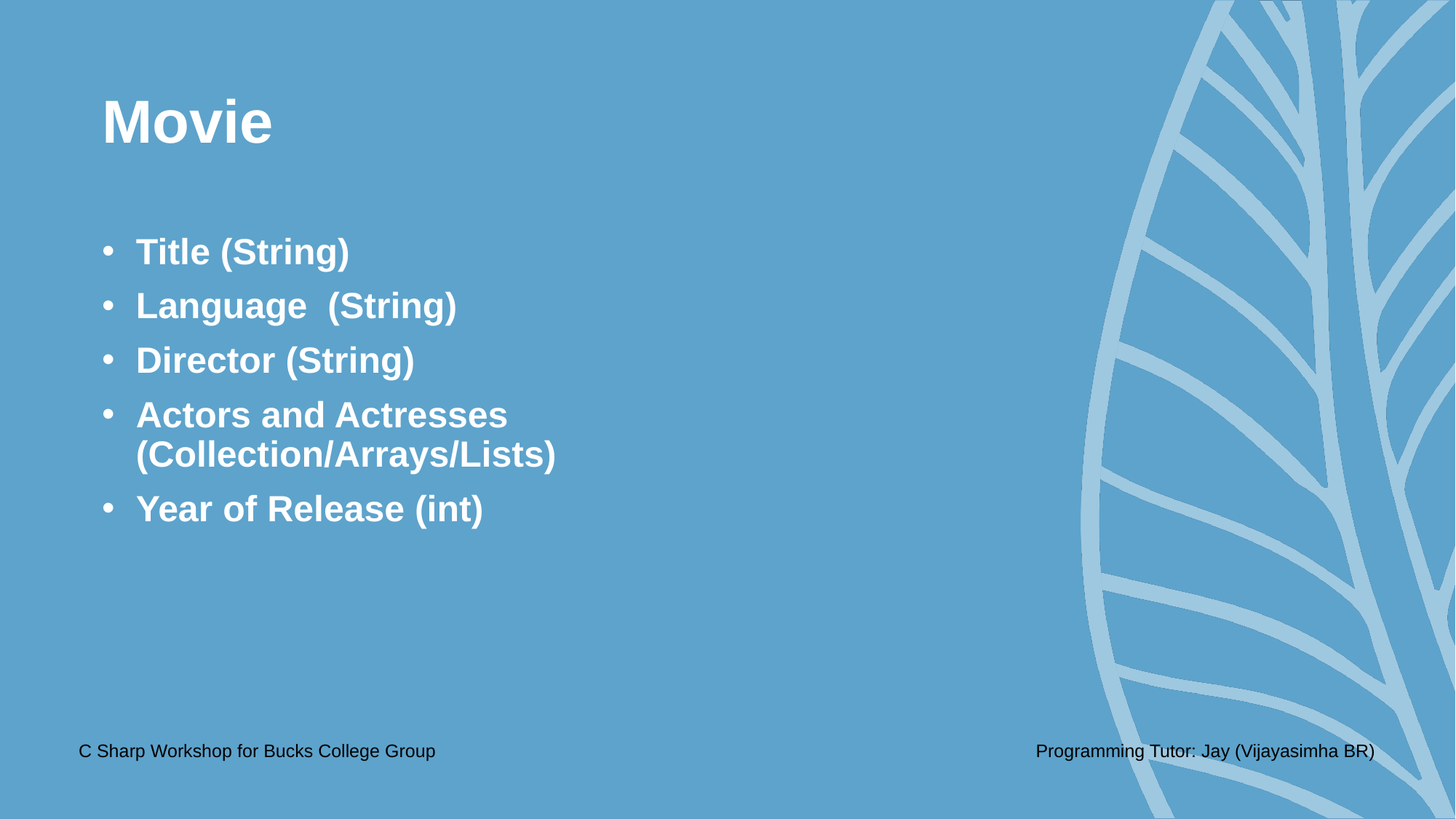

# Movie
Title (String)
Language  (String)
Director (String)
Actors and Actresses (Collection/Arrays/Lists)
Year of Release (int)

C Sharp Workshop for Bucks College Group
Programming Tutor: Jay (Vijayasimha BR)